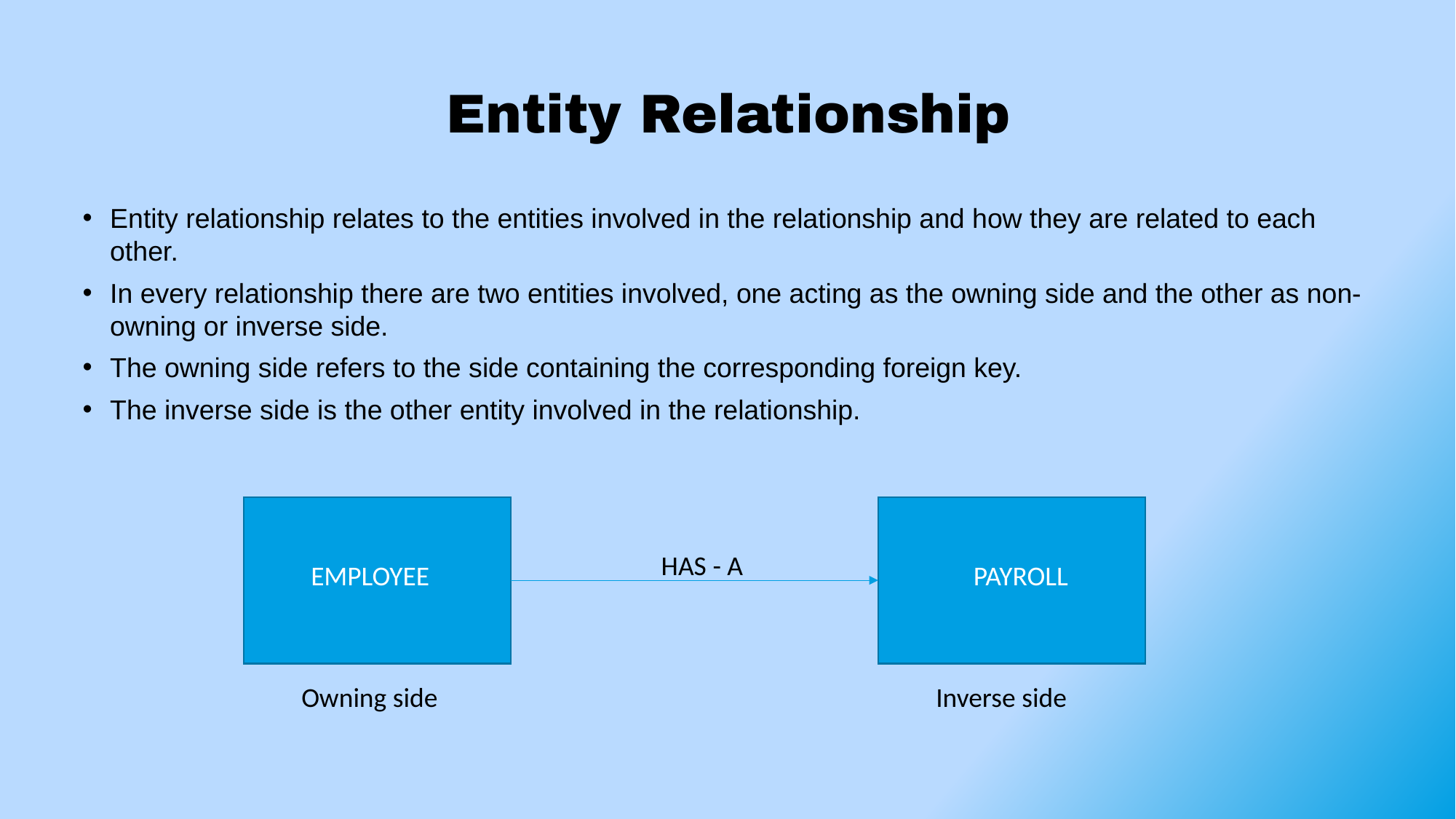

# Entity Relationship
Entity relationship relates to the entities involved in the relationship and how they are related to each other.
In every relationship there are two entities involved, one acting as the owning side and the other as non-owning or inverse side.
The owning side refers to the side containing the corresponding foreign key.
The inverse side is the other entity involved in the relationship.

HAS - A
EMPLOYEE
PAYROLL
Owning side
Inverse side